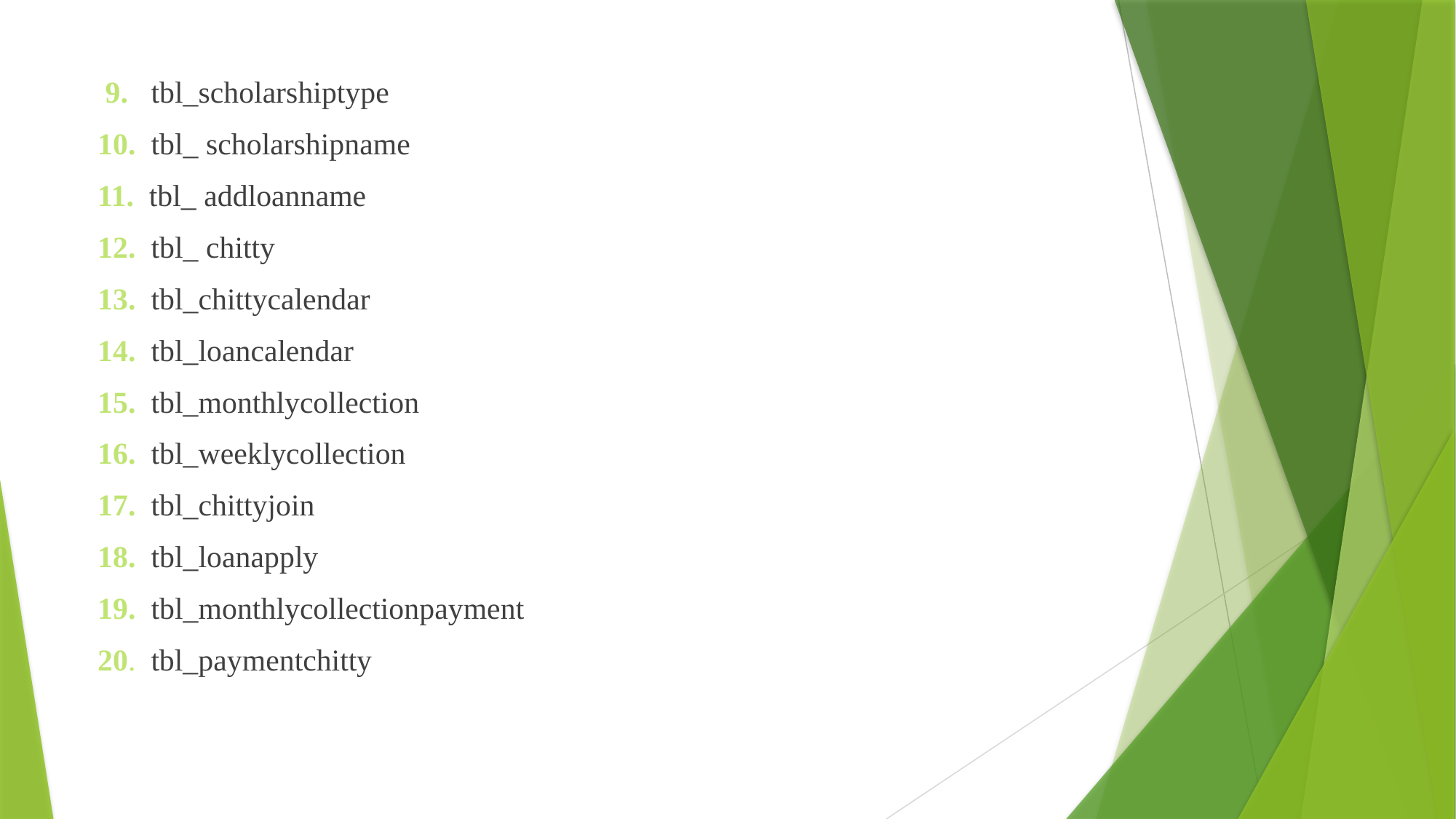

9.   tbl_scholarshiptype
10.  tbl_ scholarshipname
11.  tbl_ addloanname
12.  tbl_ chitty
13.  tbl_chittycalendar
14.  tbl_loancalendar
15.  tbl_monthlycollection
16.  tbl_weeklycollection
17.  tbl_chittyjoin
18.  tbl_loanapply
19.  tbl_monthlycollectionpayment
20.  tbl_paymentchitty